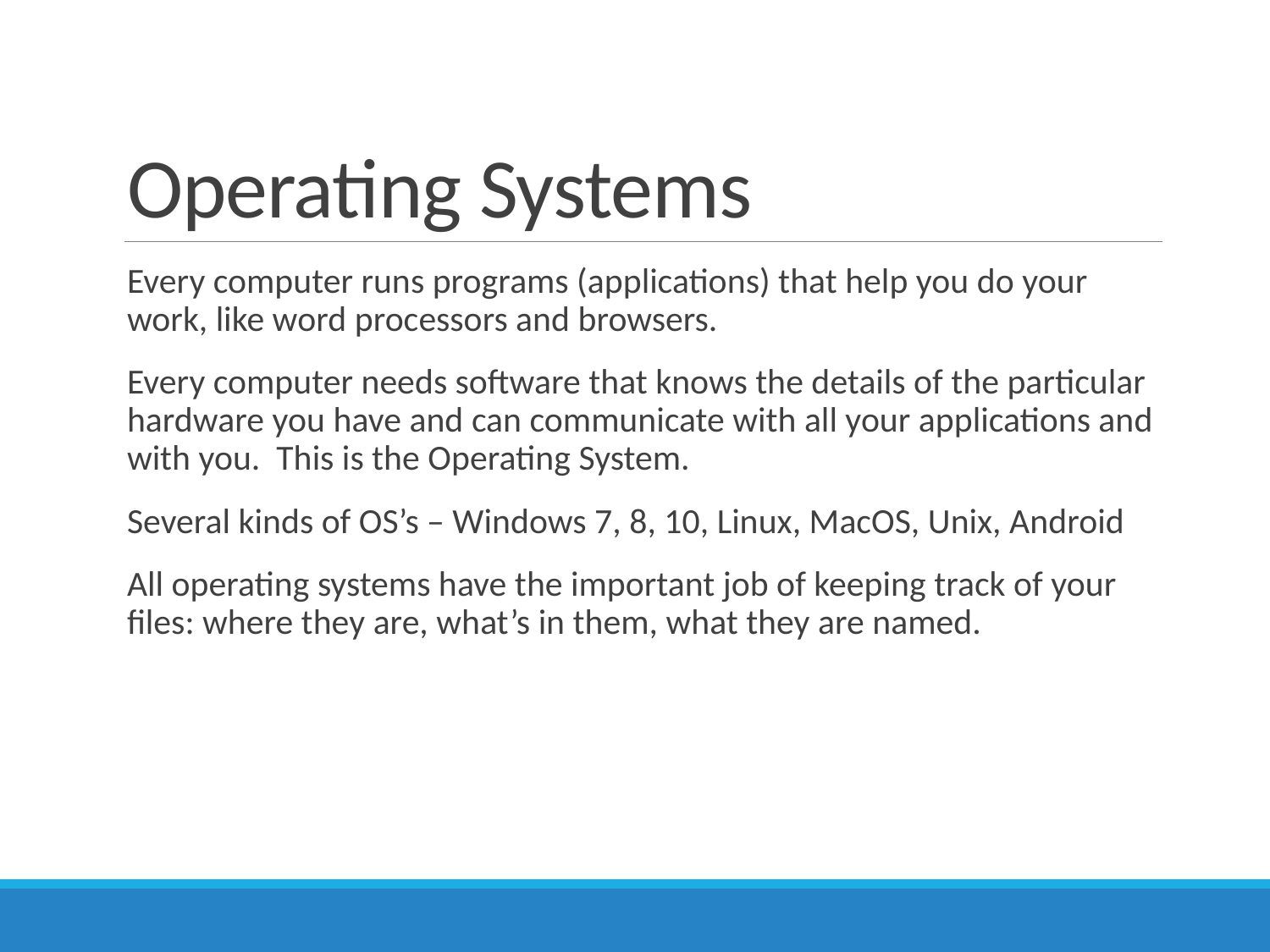

# Operating Systems
Every computer runs programs (applications) that help you do your work, like word processors and browsers.
Every computer needs software that knows the details of the particular hardware you have and can communicate with all your applications and with you.  This is the Operating System.
Several kinds of OS’s – Windows 7, 8, 10, Linux, MacOS, Unix, Android
All operating systems have the important job of keeping track of your files: where they are, what’s in them, what they are named.